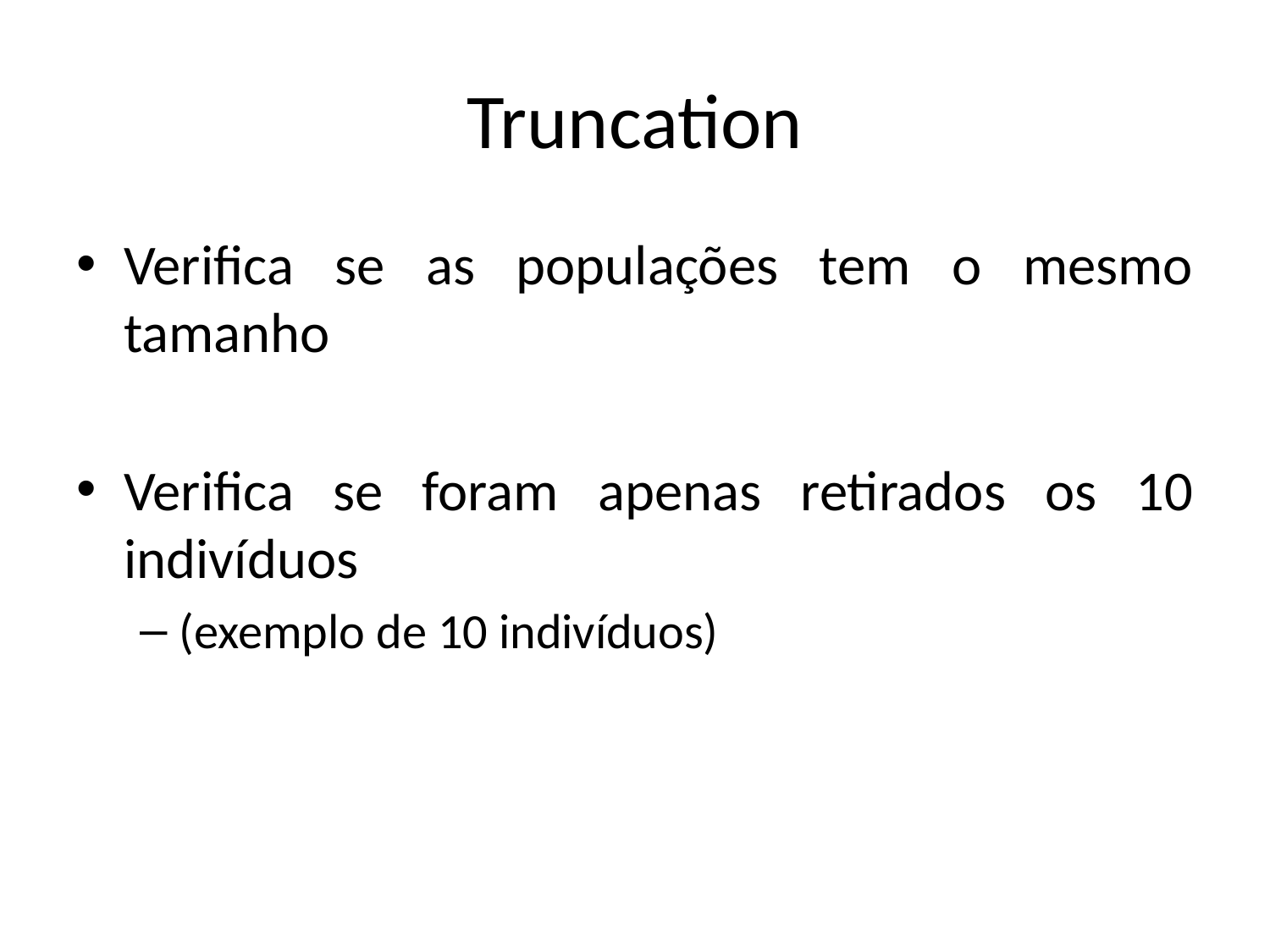

# Truncation
Verifica se as populações tem o mesmo tamanho

Verifica se foram apenas retirados os 10 indivíduos
(exemplo de 10 indivíduos)